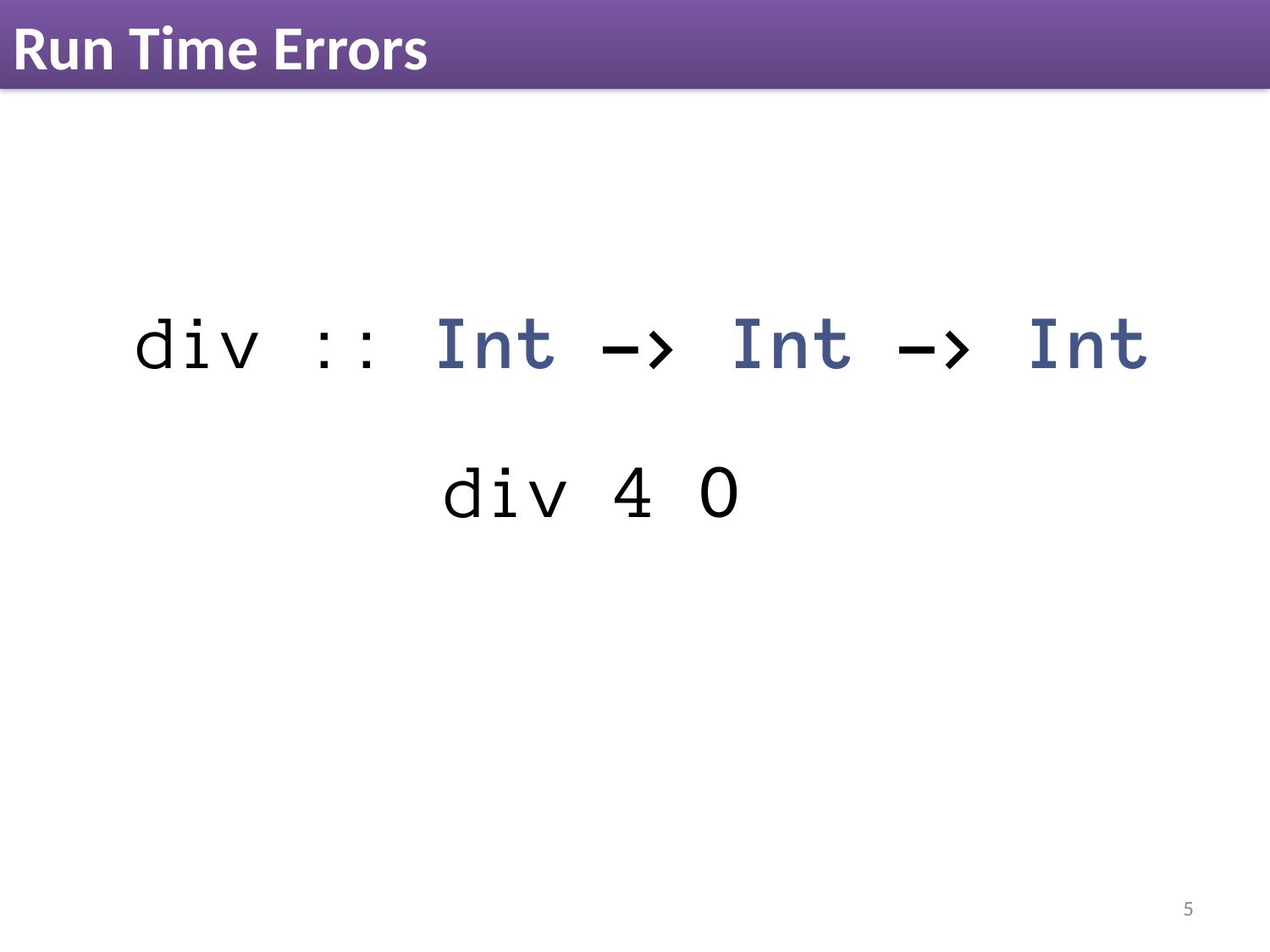

# Run Time Errors
div :: Int -> Int -> Int
div 4 0
5